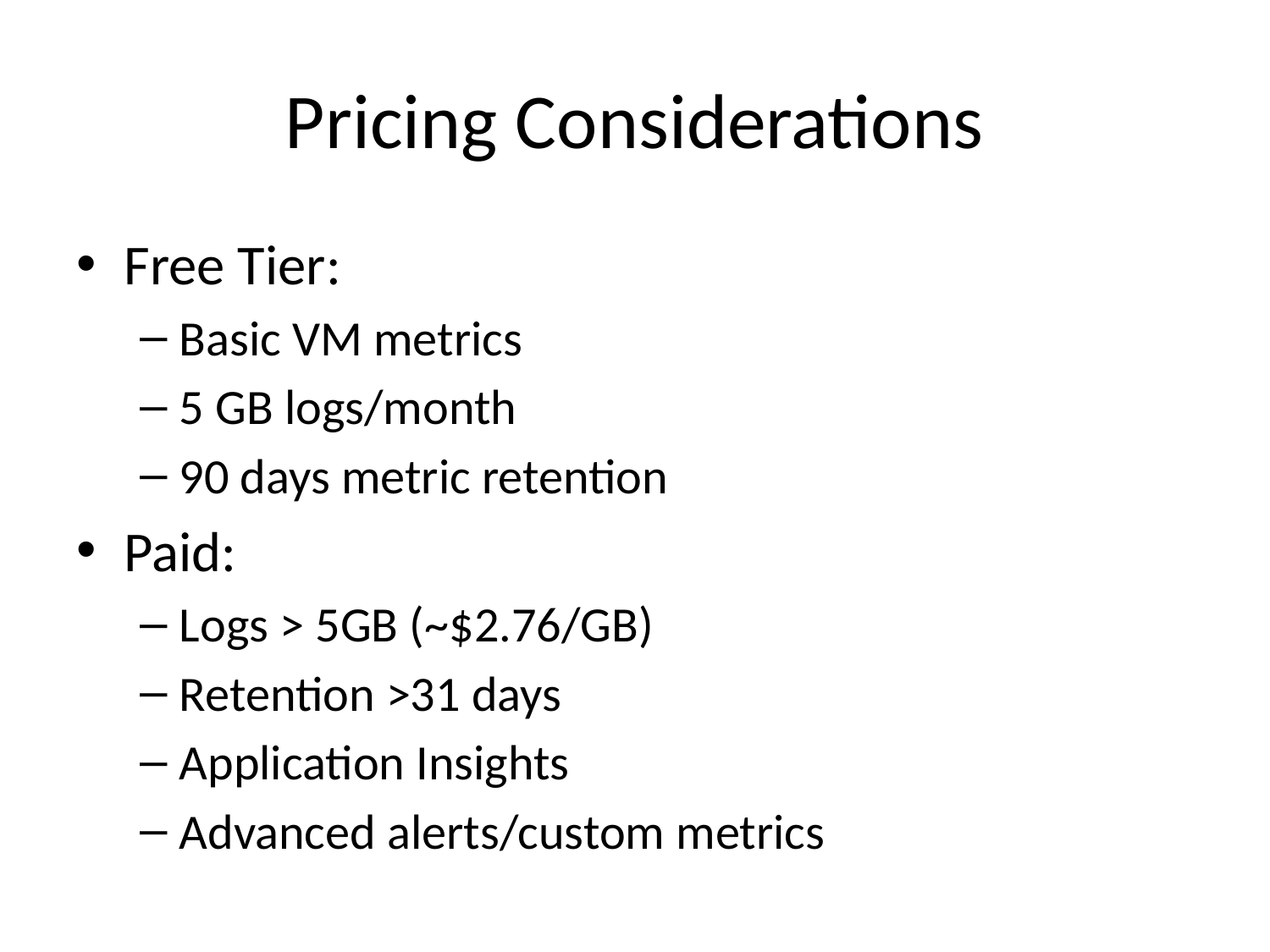

# Pricing Considerations
Free Tier:
Basic VM metrics
5 GB logs/month
90 days metric retention
Paid:
Logs > 5GB (~$2.76/GB)
Retention >31 days
Application Insights
Advanced alerts/custom metrics